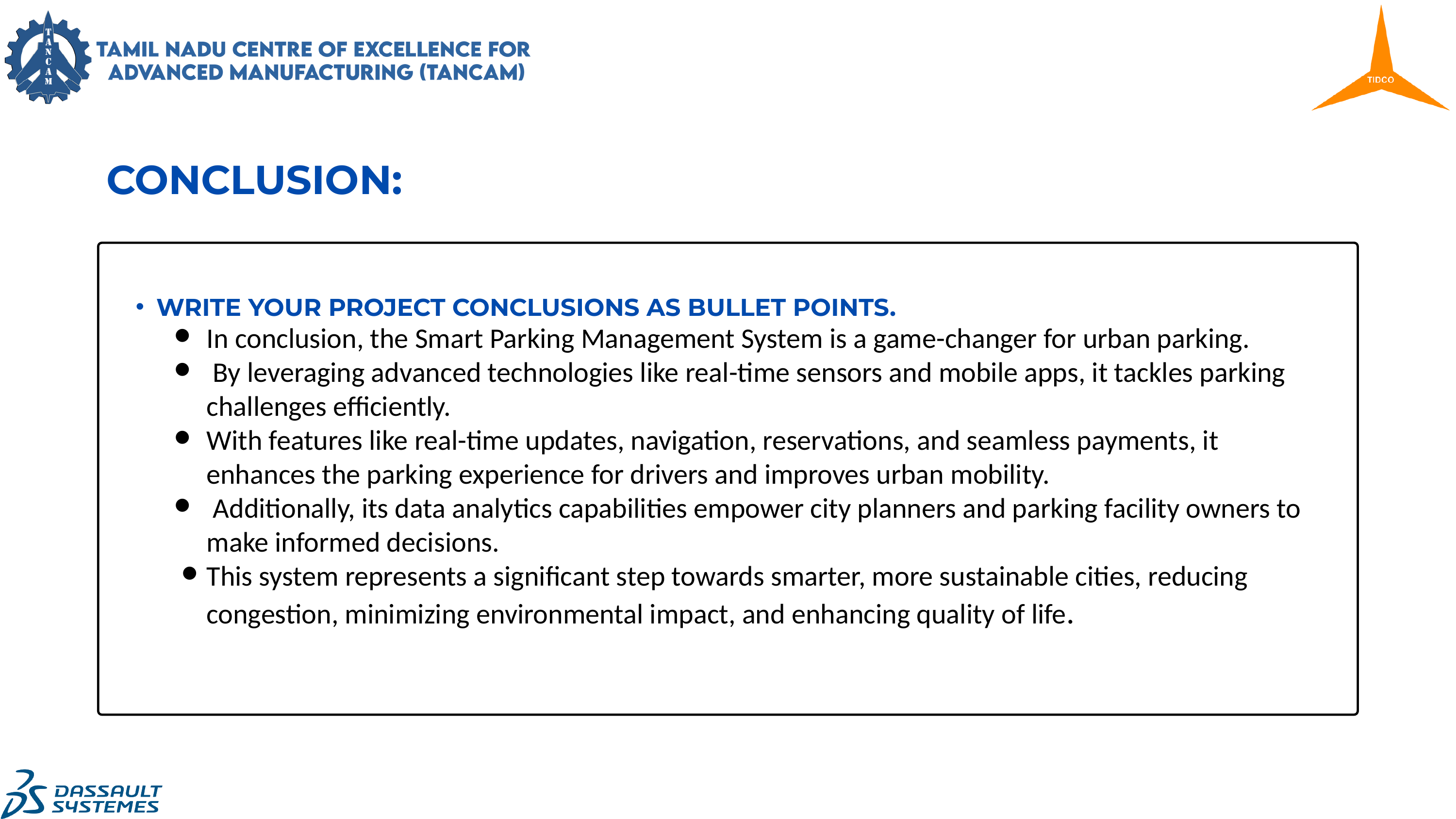

CONCLUSION:

WRITE YOUR PROJECT CONCLUSIONS AS BULLET POINTS.
In conclusion, the Smart Parking Management System is a game-changer for urban parking.
 By leveraging advanced technologies like real-time sensors and mobile apps, it tackles parking challenges efficiently.
With features like real-time updates, navigation, reservations, and seamless payments, it enhances the parking experience for drivers and improves urban mobility.
 Additionally, its data analytics capabilities empower city planners and parking facility owners to make informed decisions.
This system represents a significant step towards smarter, more sustainable cities, reducing congestion, minimizing environmental impact, and enhancing quality of life.